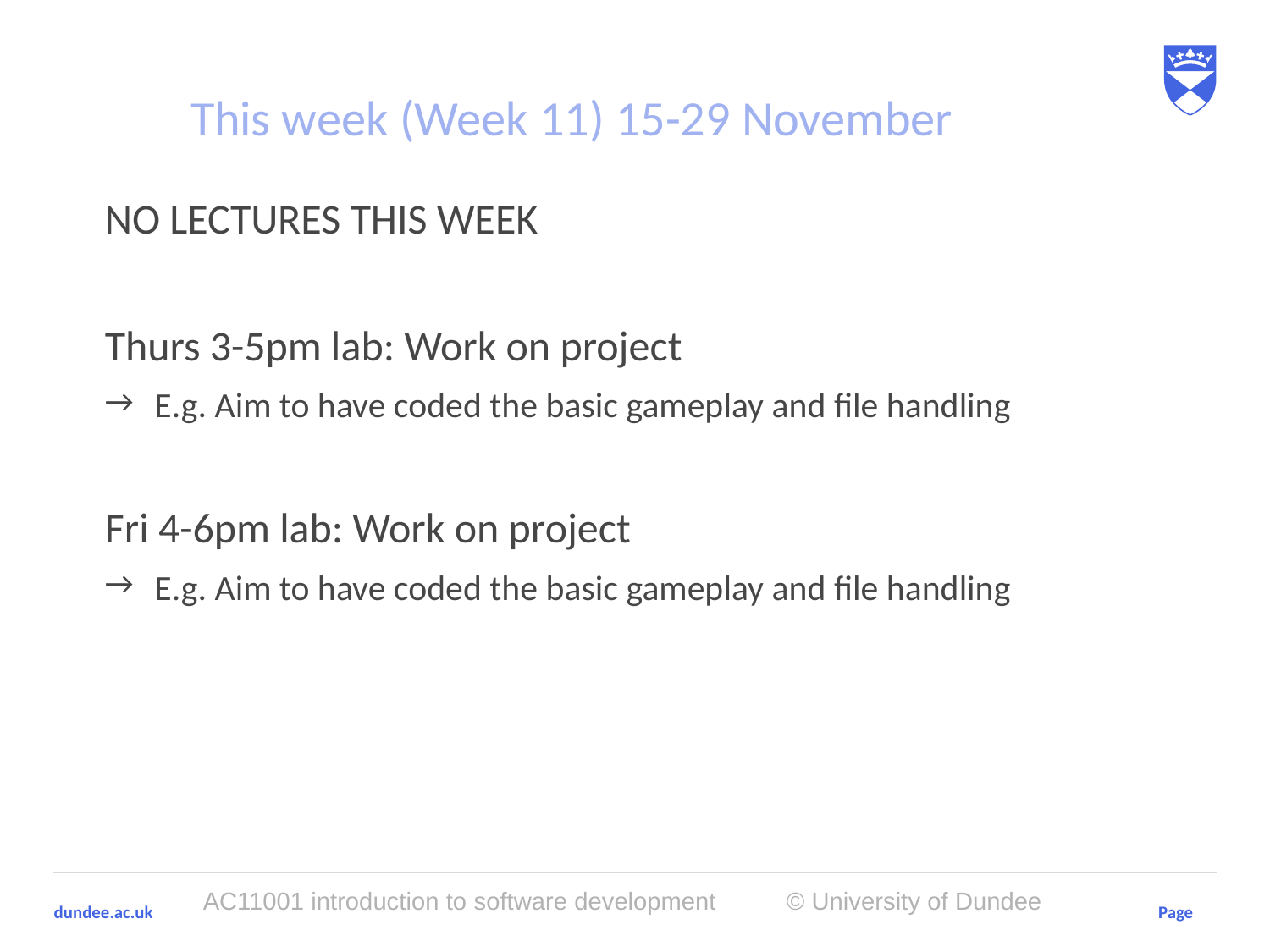

# This week (Week 11) 15-29 November
NO LECTURES THIS WEEK

Thurs 3-5pm lab: Work on project
E.g. Aim to have coded the basic gameplay and file handling

Fri 4-6pm lab: Work on project
E.g. Aim to have coded the basic gameplay and file handling

AC11001 introduction to software development          © University of Dundee